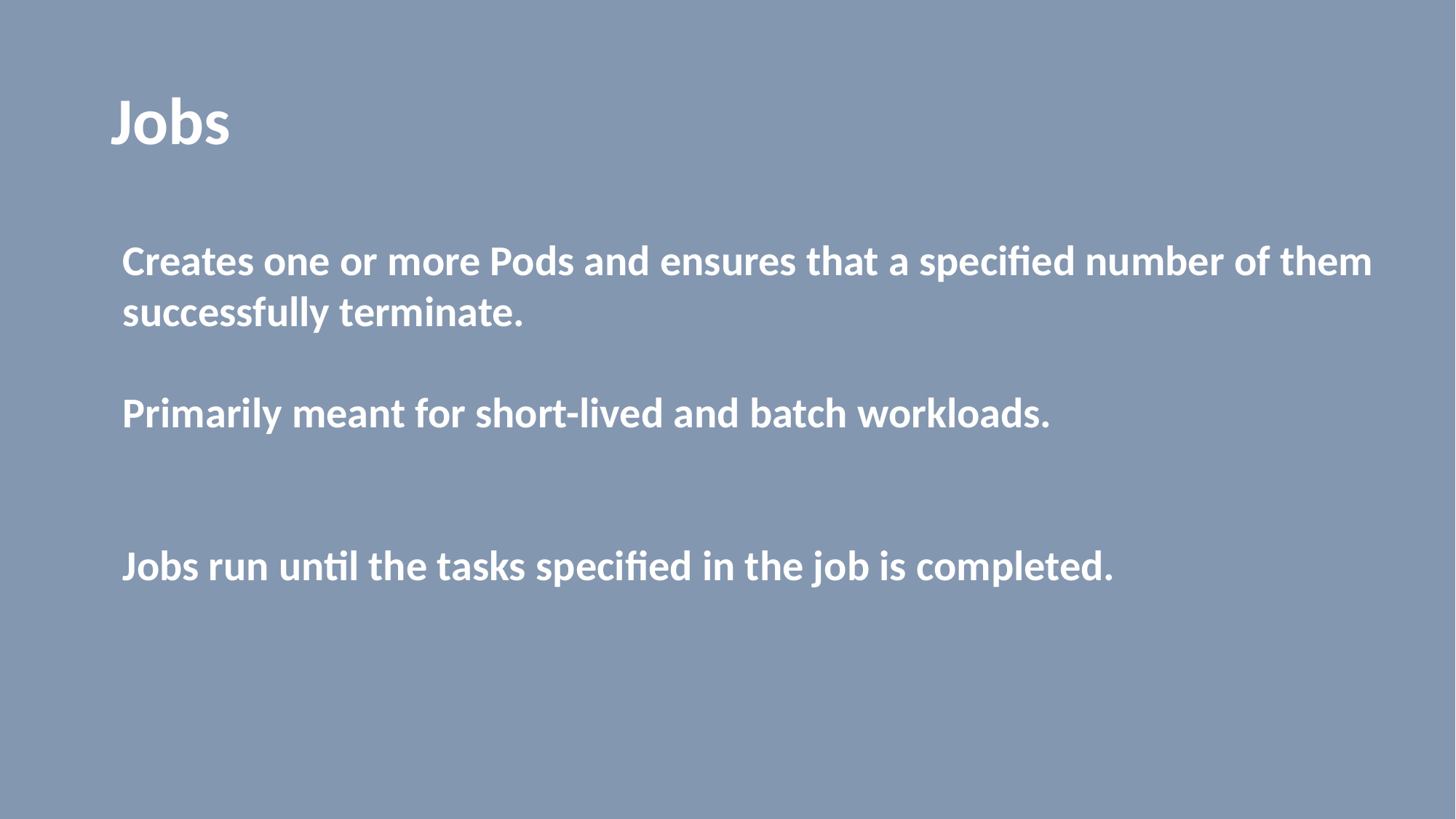

# Jobs
Creates one or more Pods and ensures that a specified number of them successfully terminate.

Primarily meant for short-lived and batch workloads.

Jobs run until the tasks specified in the job is completed.